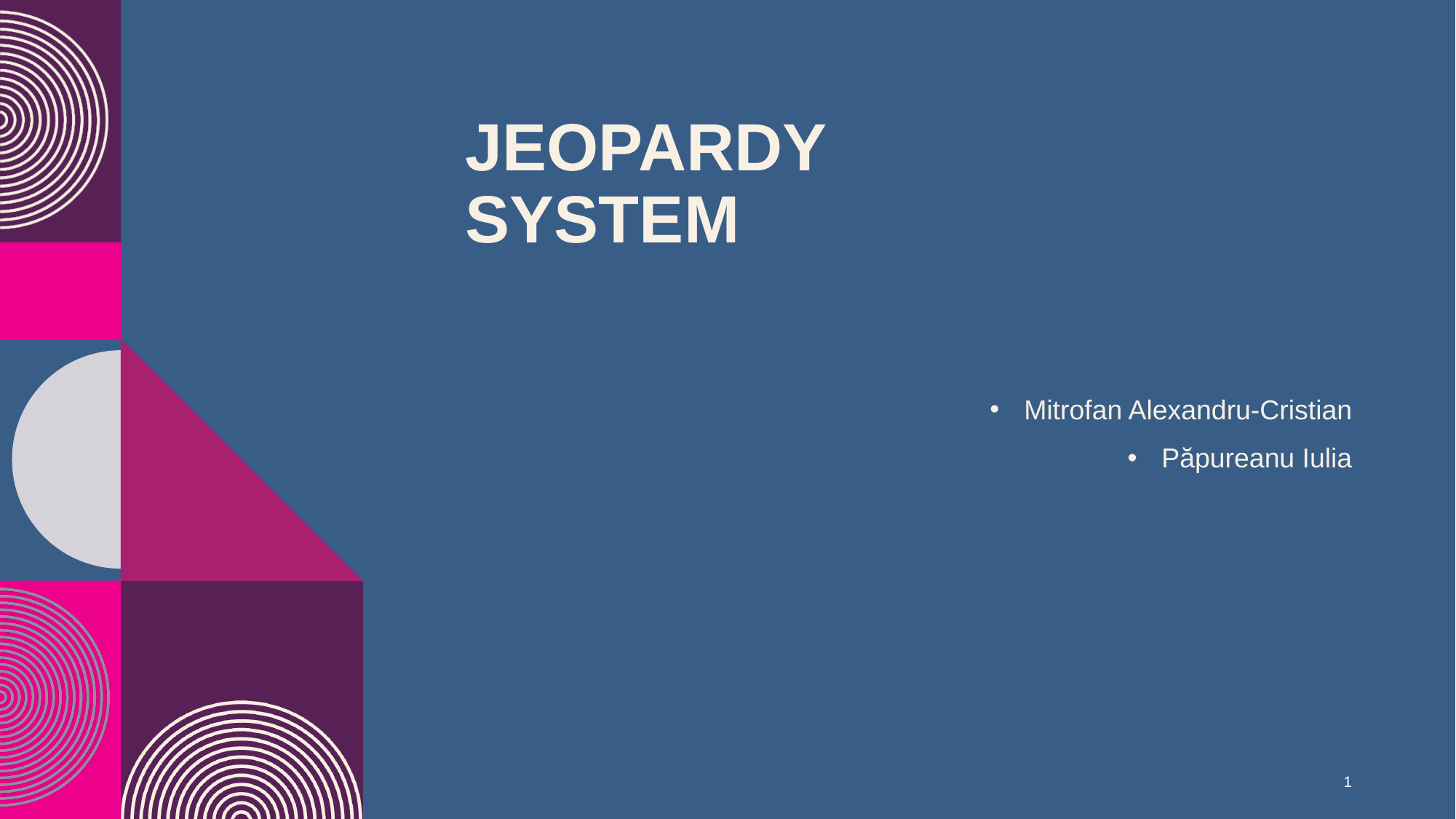

# Jeopardy System
Mitrofan Alexandru-Cristian
Păpureanu Iulia
1